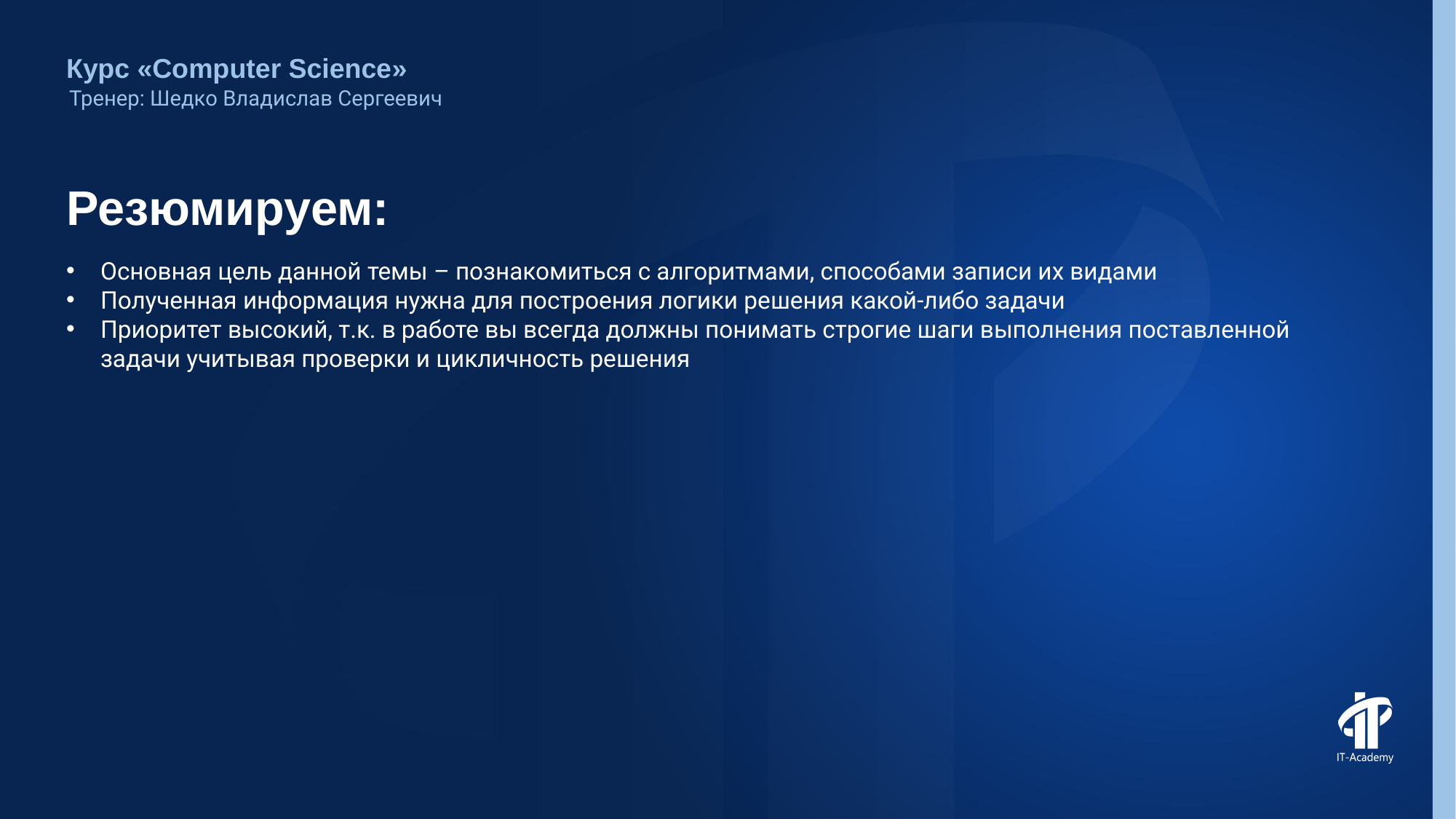

Курс «Computer Science»
Тренер: Шедко Владислав Сергеевич
# Резюмируем:
Основная цель данной темы – познакомиться с алгоритмами, способами записи их видами
Полученная информация нужна для построения логики решения какой-либо задачи
Приоритет высокий, т.к. в работе вы всегда должны понимать строгие шаги выполнения поставленной задачи учитывая проверки и цикличность решения